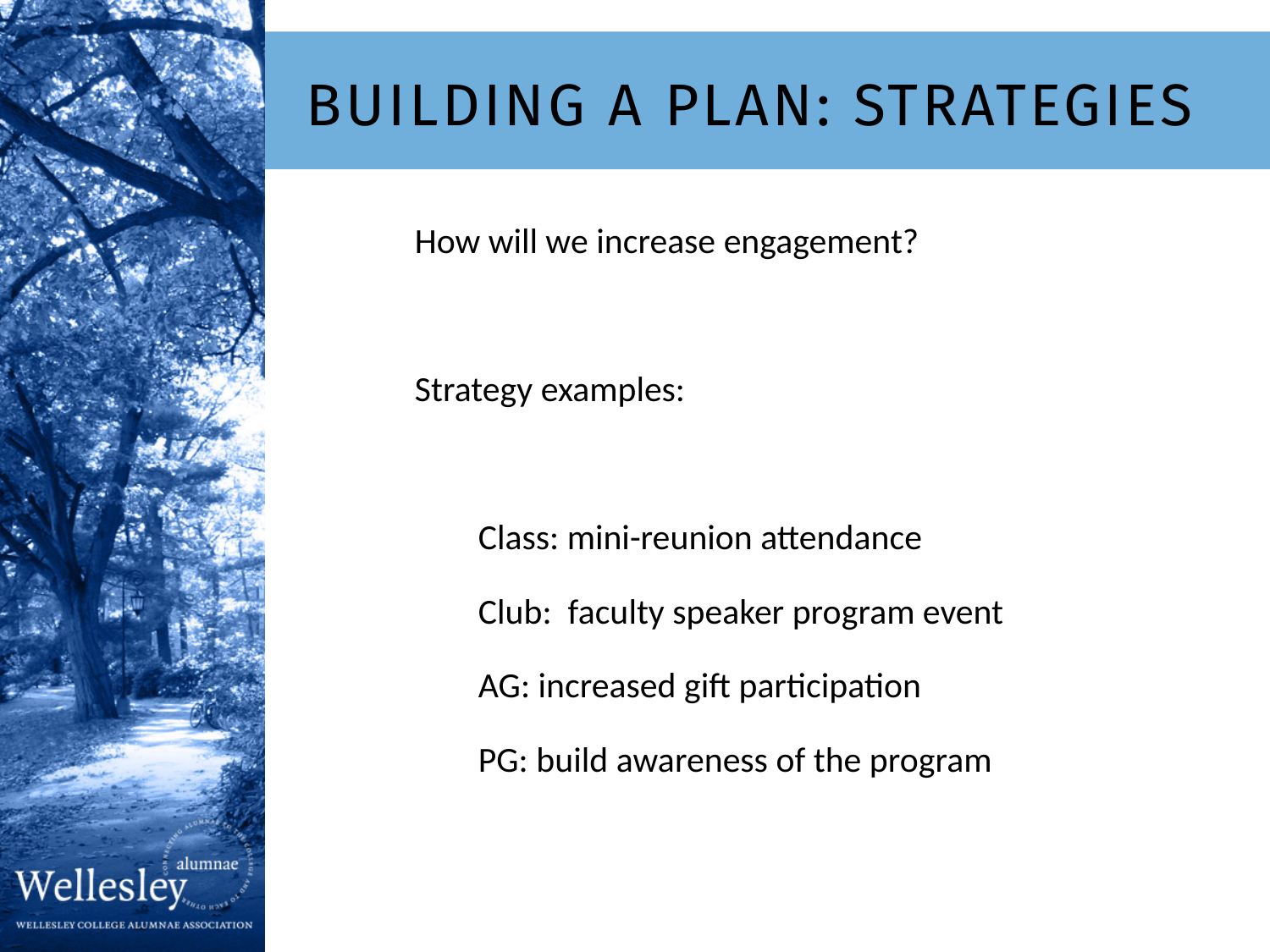

# Building a Plan: Strategies
How will we increase engagement?

Strategy examples:

	Class: mini-reunion attendance
	Club:  faculty speaker program event
	AG: increased gift participation
	PG: build awareness of the program